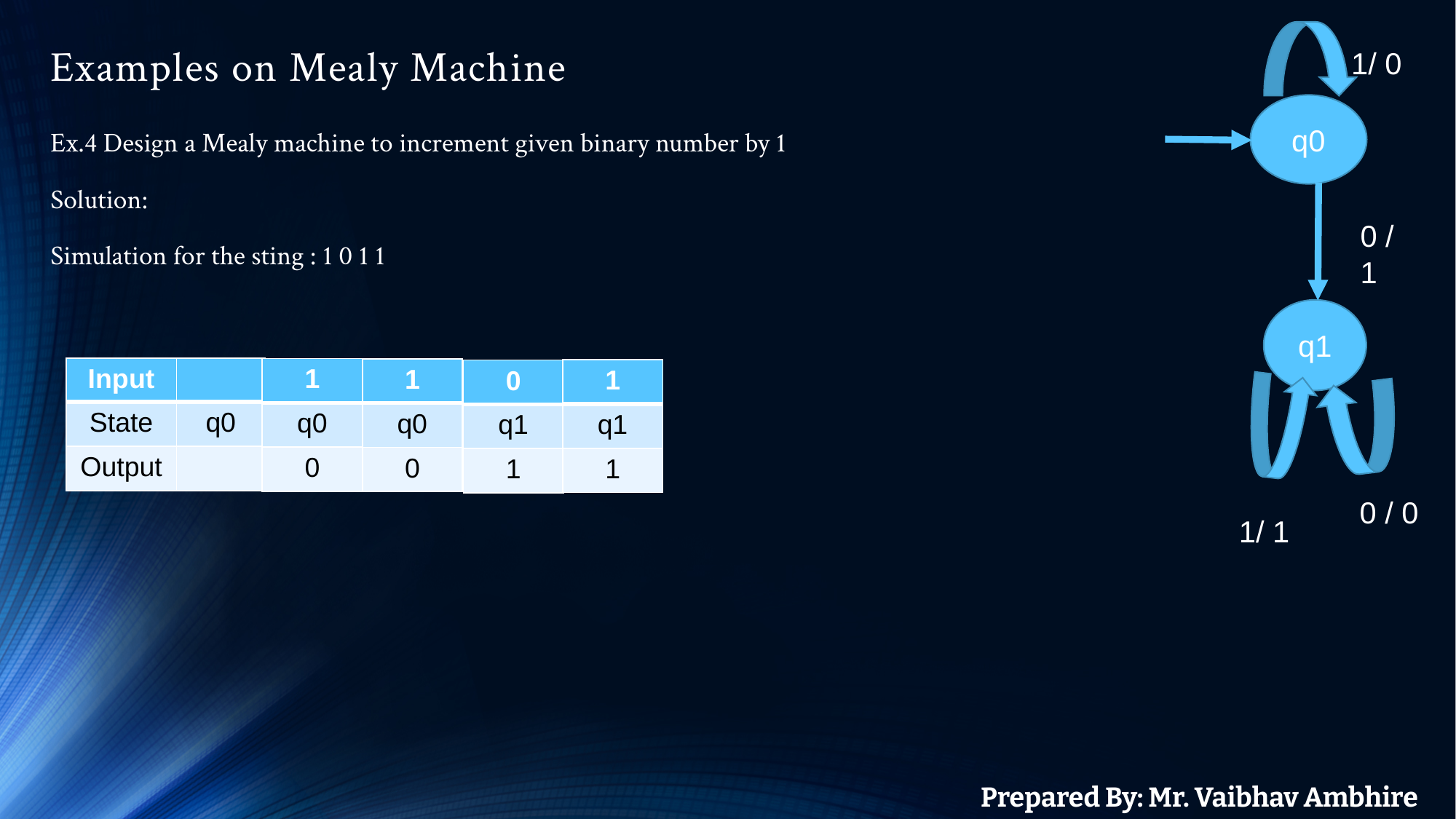

1/ 0
# Examples on Mealy Machine
q0
Ex.4 Design a Mealy machine to increment given binary number by 1
Solution:
Simulation for the sting : 1 0 1 1
0 / 1
q1
| Input |  |
| --- | --- |
| State | q0 |
| Output |  |
| 1 |
| --- |
| q0 |
| 0 |
| 1 |
| --- |
| q0 |
| 0 |
| 1 |
| --- |
| q1 |
| 1 |
| 0 |
| --- |
| q1 |
| 1 |

0 / 0
1/ 1